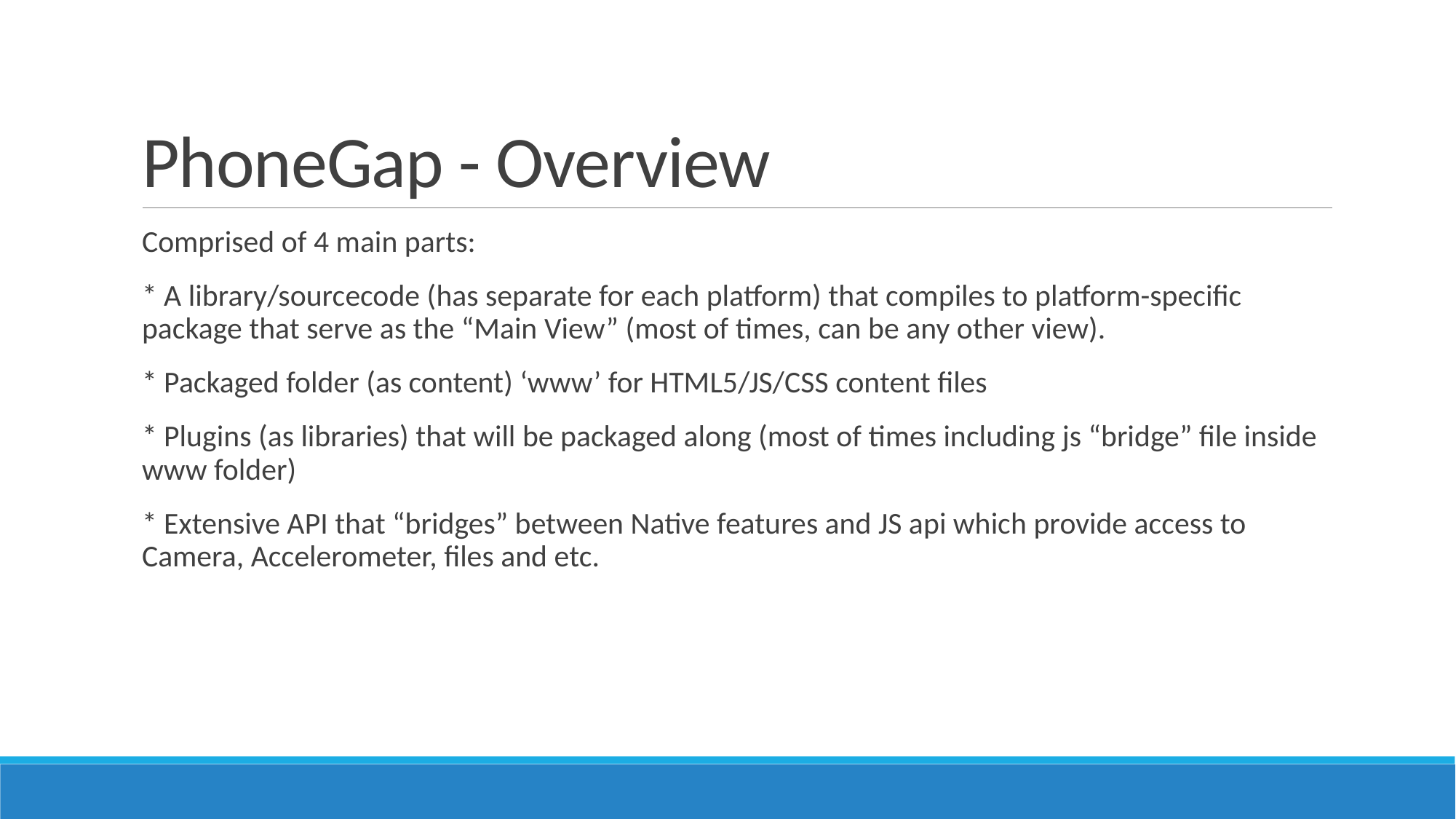

# PhoneGap - Overview
Comprised of 4 main parts:
* A library/sourcecode (has separate for each platform) that compiles to platform-specific package that serve as the “Main View” (most of times, can be any other view).
* Packaged folder (as content) ‘www’ for HTML5/JS/CSS content files
* Plugins (as libraries) that will be packaged along (most of times including js “bridge” file inside www folder)
* Extensive API that “bridges” between Native features and JS api which provide access to Camera, Accelerometer, files and etc.